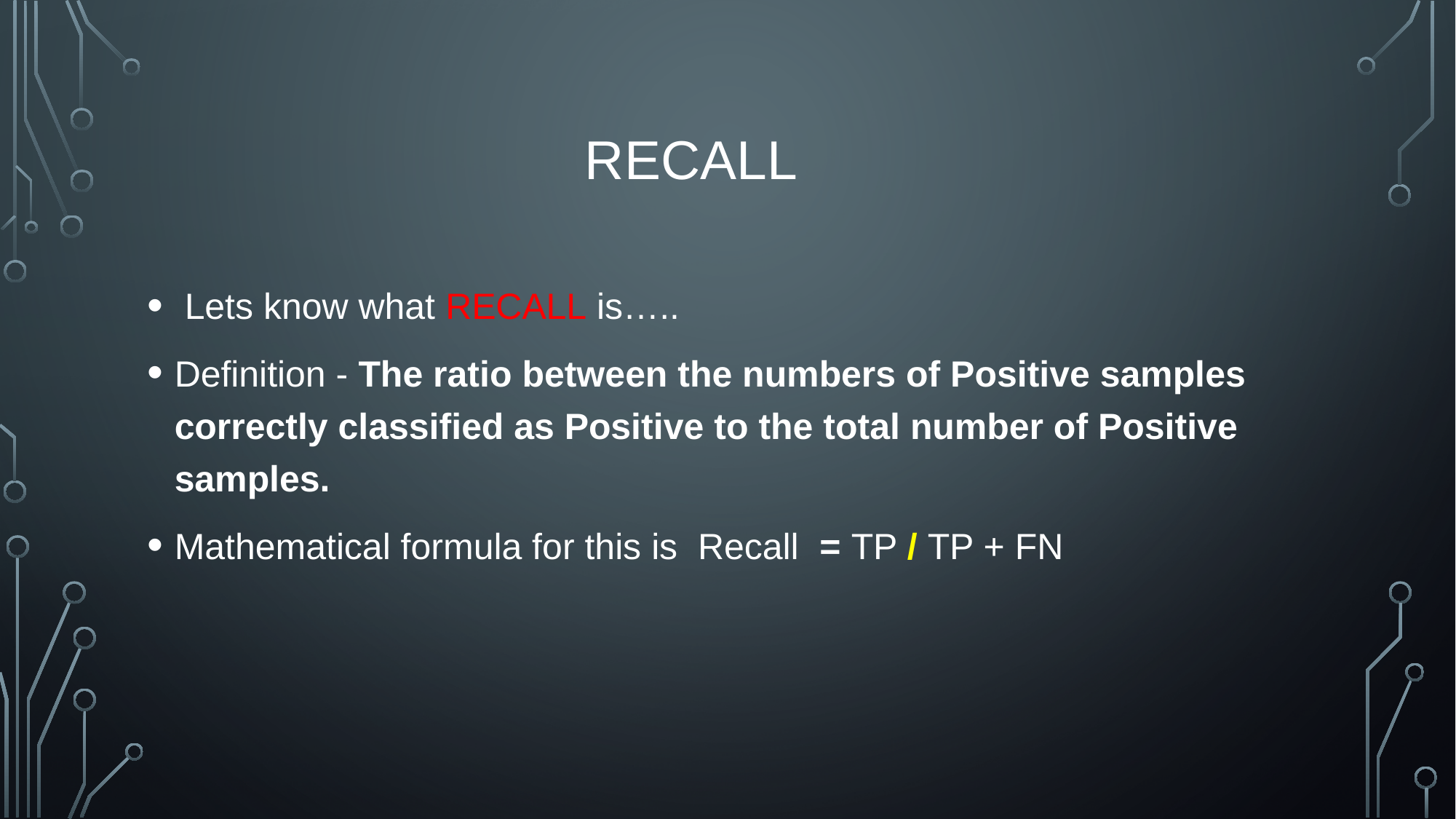

# Recall
 Lets know what RECALL is…..
Definition - The ratio between the numbers of Positive samples correctly classified as Positive to the total number of Positive samples.
Mathematical formula for this is  Recall  = TP / TP + FN